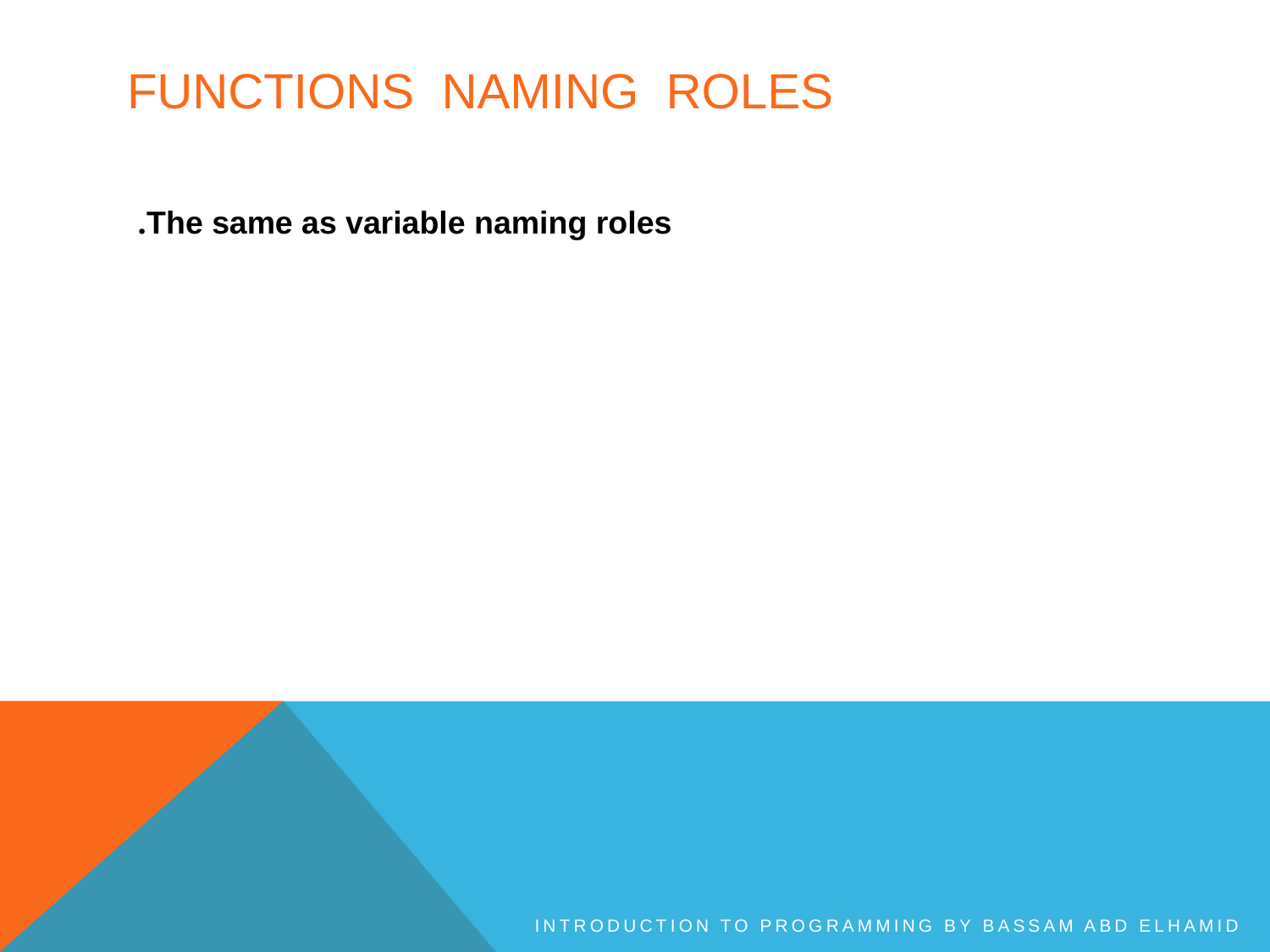

# Functions  naming  roles
The same as variable naming roles.
Introduction to Programming By Bassam Abd Elhamid